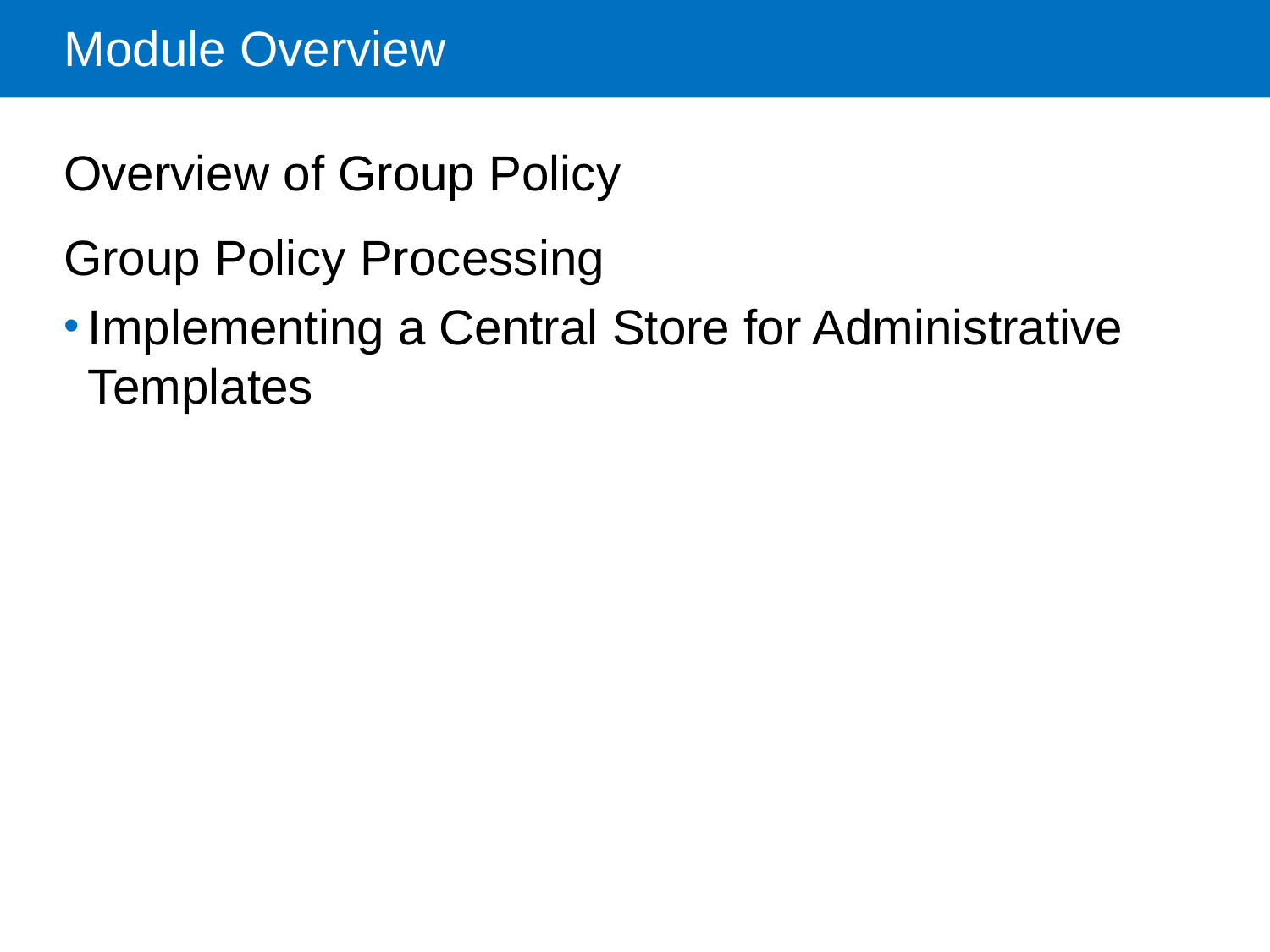

# Module Overview
Overview of Group Policy
Group Policy Processing
Implementing a Central Store for Administrative Templates